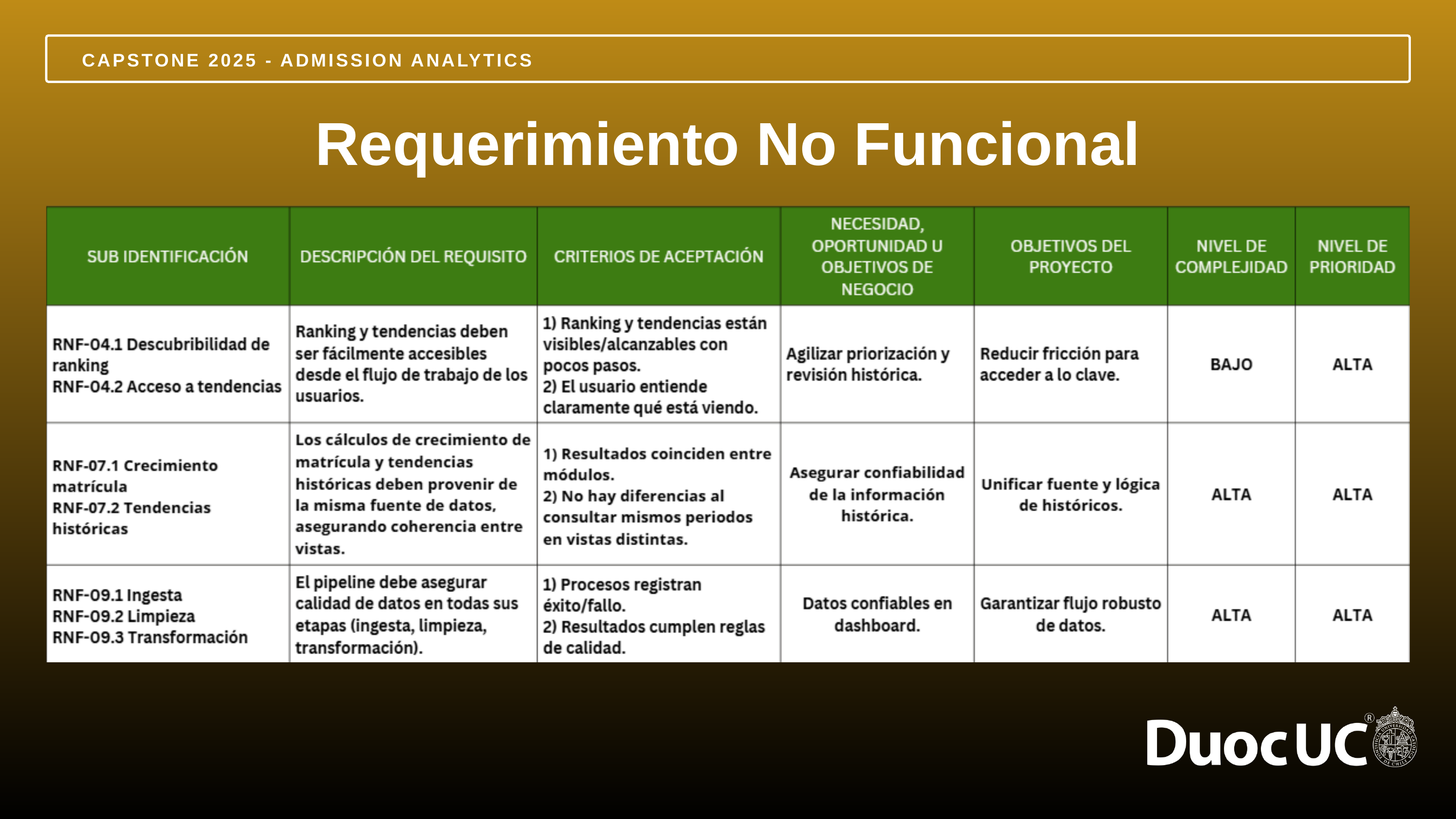

CAPSTONE 2025 - ADMISSION ANALYTICS
Requerimiento No Funcional